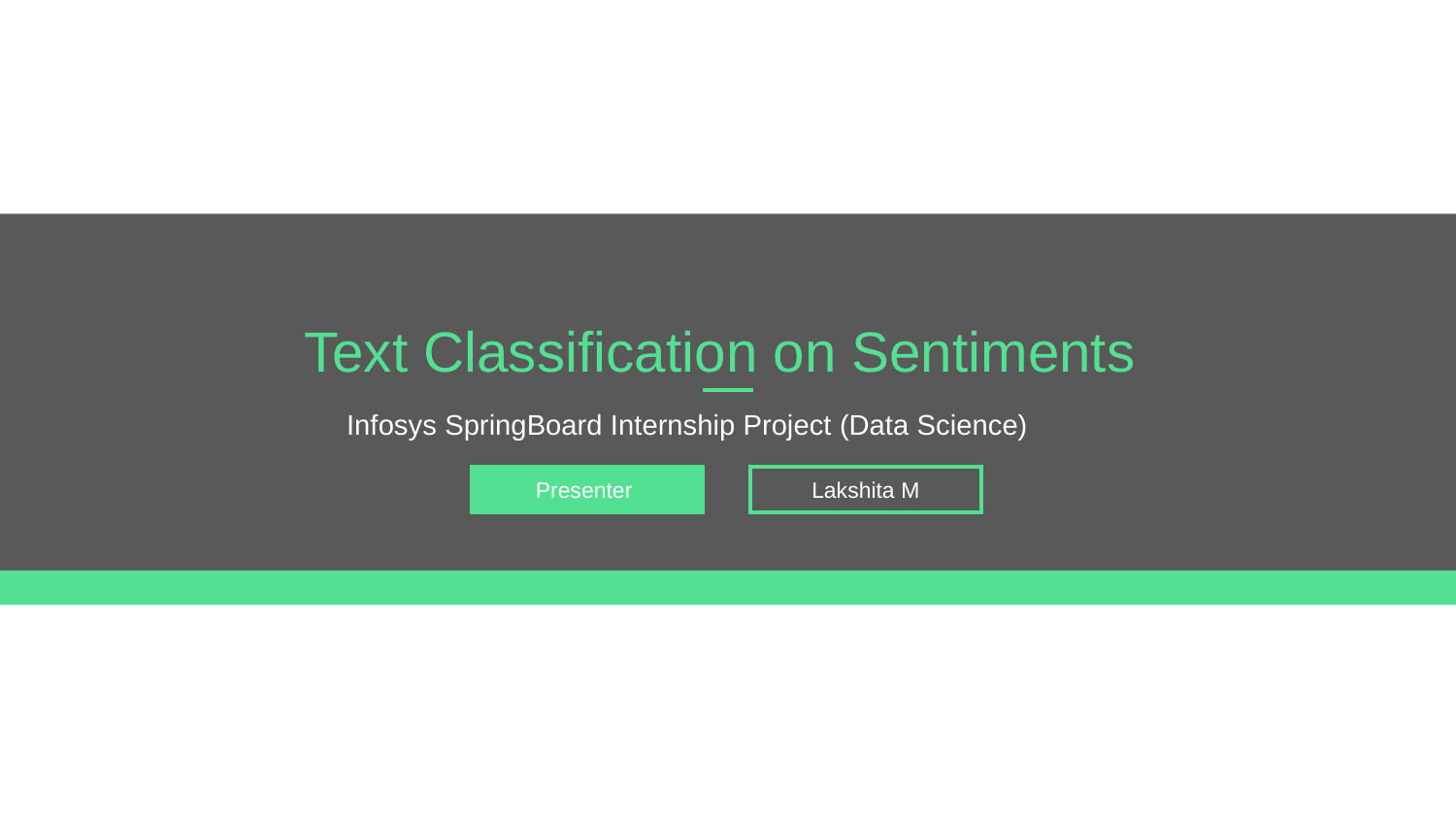

Text Classification on Sentiments
Infosys SpringBoard Internship Project (Data Science)
Presenter
Lakshita M